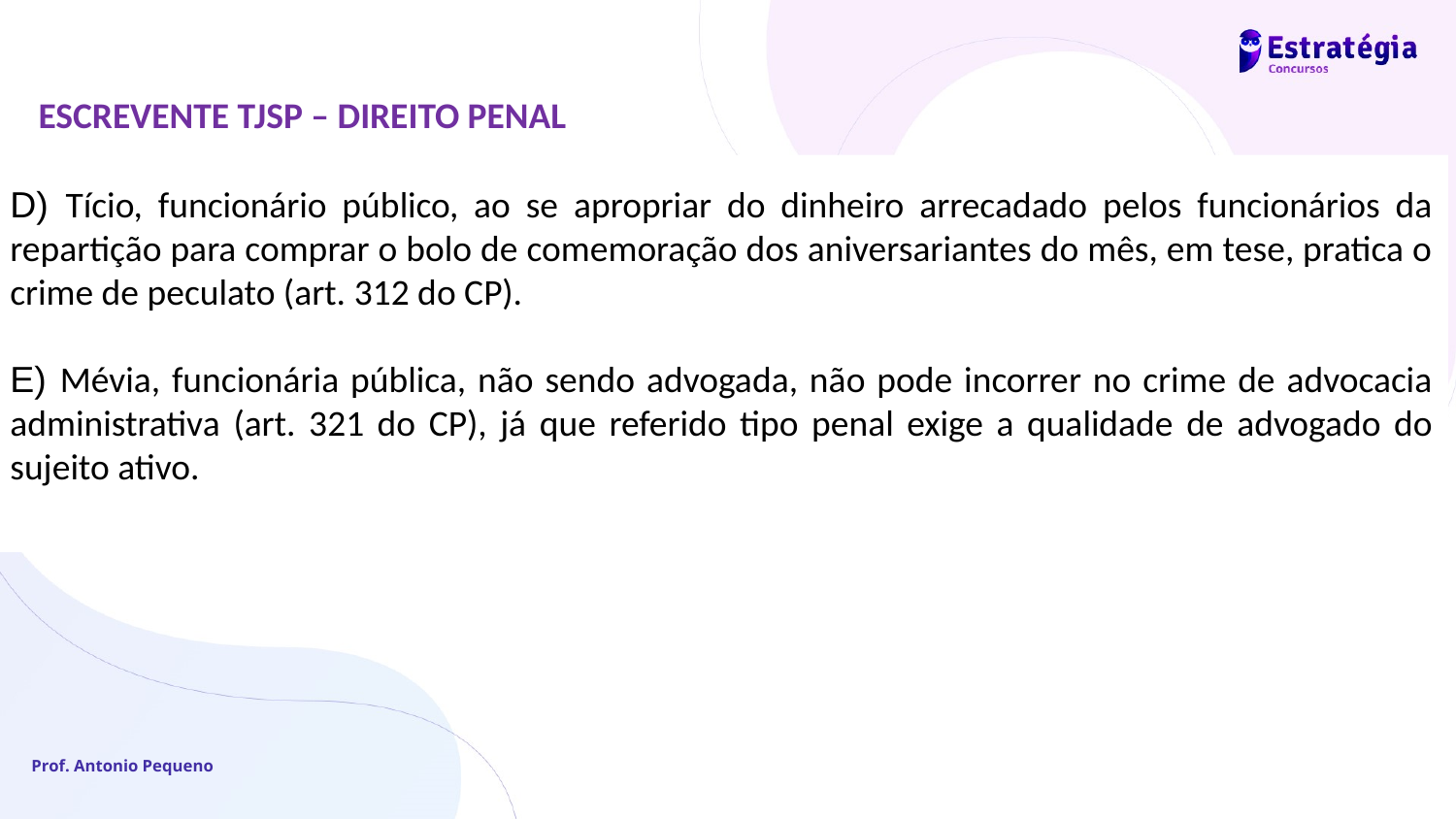

ESCREVENTE TJSP – DIREITO PENAL

D) Tício, funcionário público, ao se apropriar do dinheiro arrecadado pelos funcionários da repartição para comprar o bolo de comemoração dos aniversariantes do mês, em tese, pratica o crime de peculato (art. 312 do CP).

E) Mévia, funcionária pública, não sendo advogada, não pode incorrer no crime de advocacia administrativa (art. 321 do CP), já que referido tipo penal exige a qualidade de advogado do sujeito ativo.

Prof. Antonio Pequeno